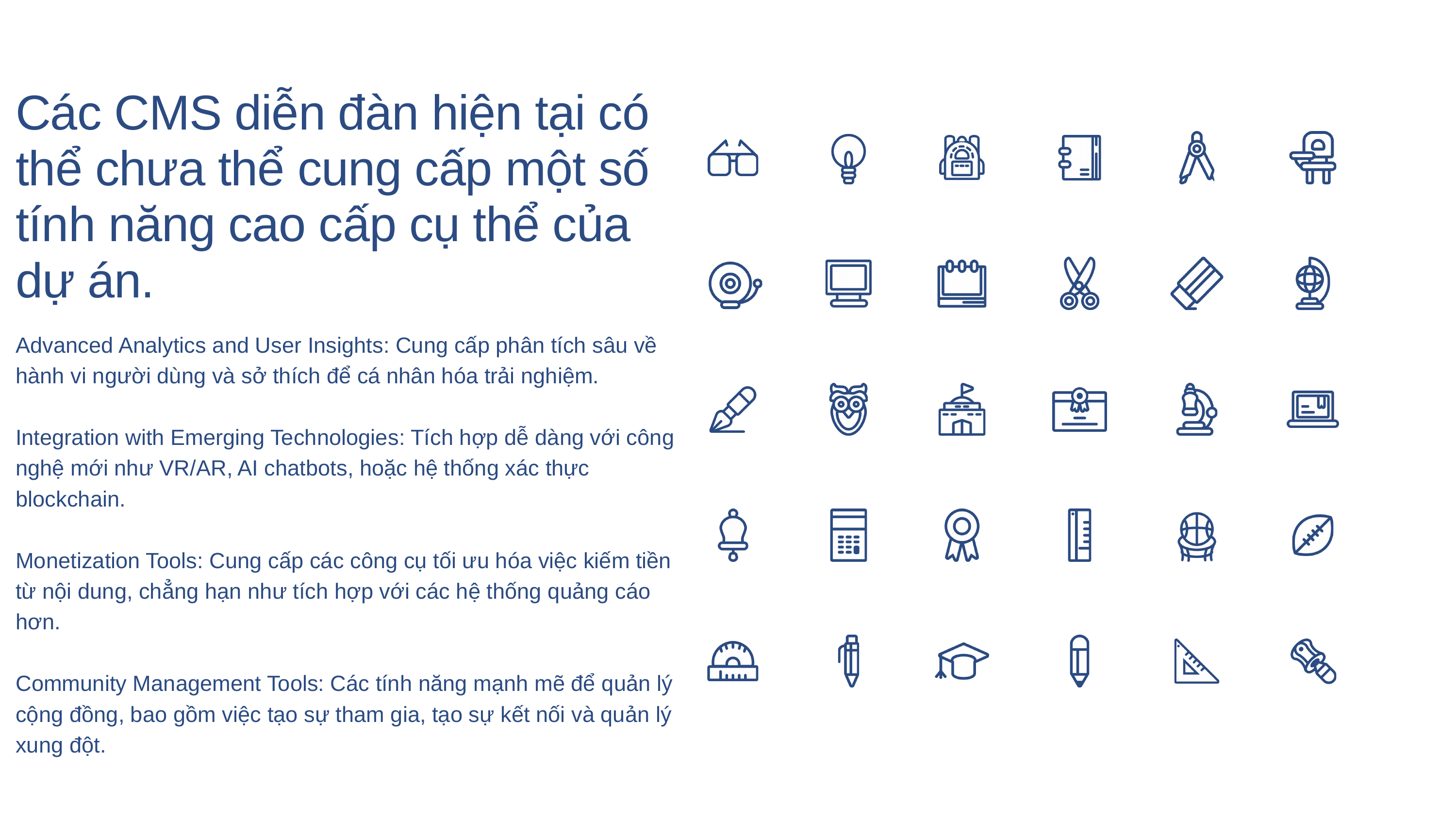

Các CMS diễn đàn hiện tại có thể chưa thể cung cấp một số tính năng cao cấp cụ thể của dự án.
Advanced Analytics and User Insights: Cung cấp phân tích sâu về hành vi người dùng và sở thích để cá nhân hóa trải nghiệm.

Integration with Emerging Technologies: Tích hợp dễ dàng với công nghệ mới như VR/AR, AI chatbots, hoặc hệ thống xác thực blockchain.

Monetization Tools: Cung cấp các công cụ tối ưu hóa việc kiếm tiền từ nội dung, chẳng hạn như tích hợp với các hệ thống quảng cáo hơn.

Community Management Tools: Các tính năng mạnh mẽ để quản lý cộng đồng, bao gồm việc tạo sự tham gia, tạo sự kết nối và quản lý xung đột.